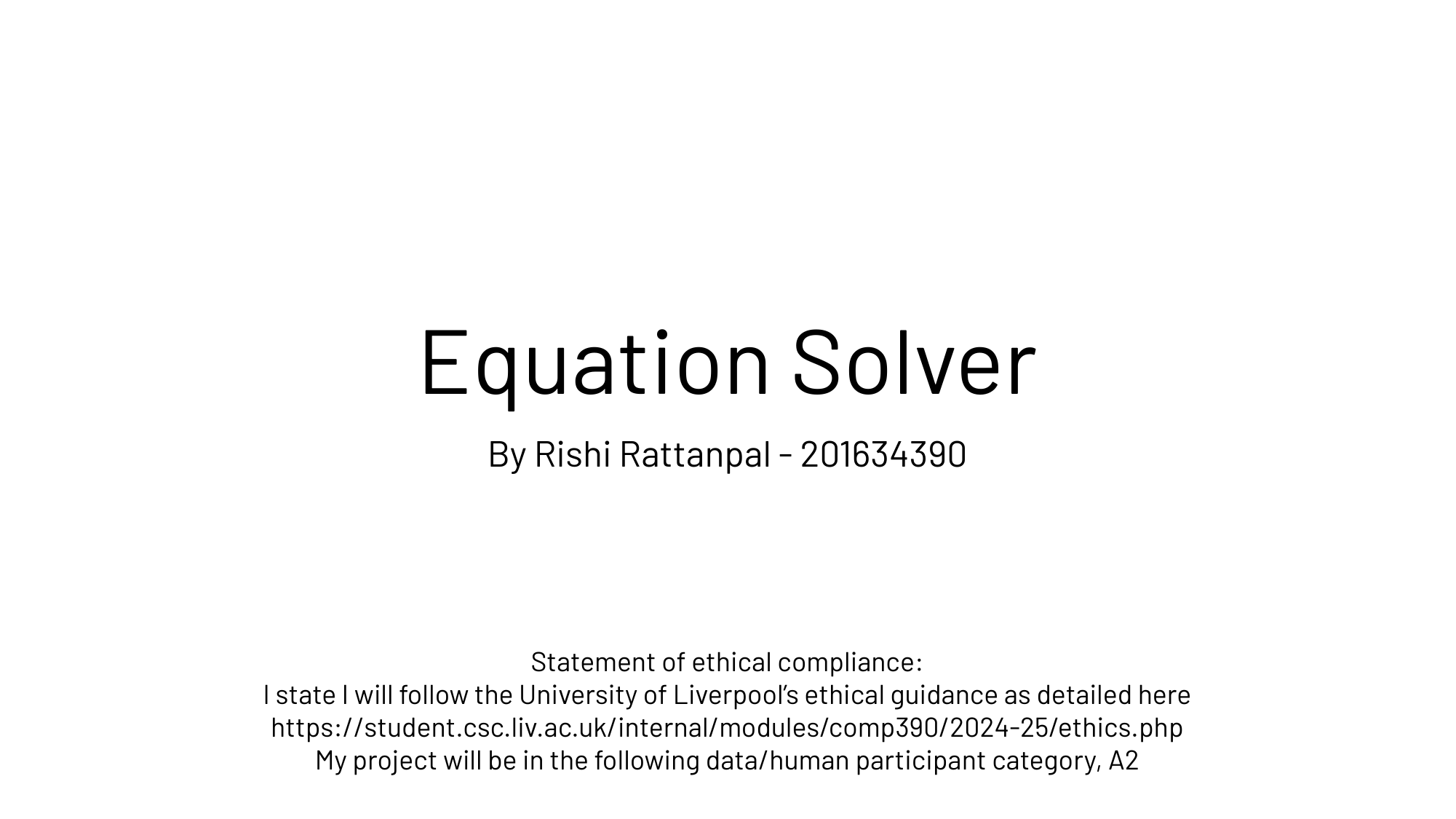

# Equation Solver
By Rishi Rattanpal - 201634390
Statement of ethical compliance:
I state I will follow the University of Liverpool’s ethical guidance as detailed here https://student.csc.liv.ac.uk/internal/modules/comp390/2024-25/ethics.php
My project will be in the following data/human participant category, A2